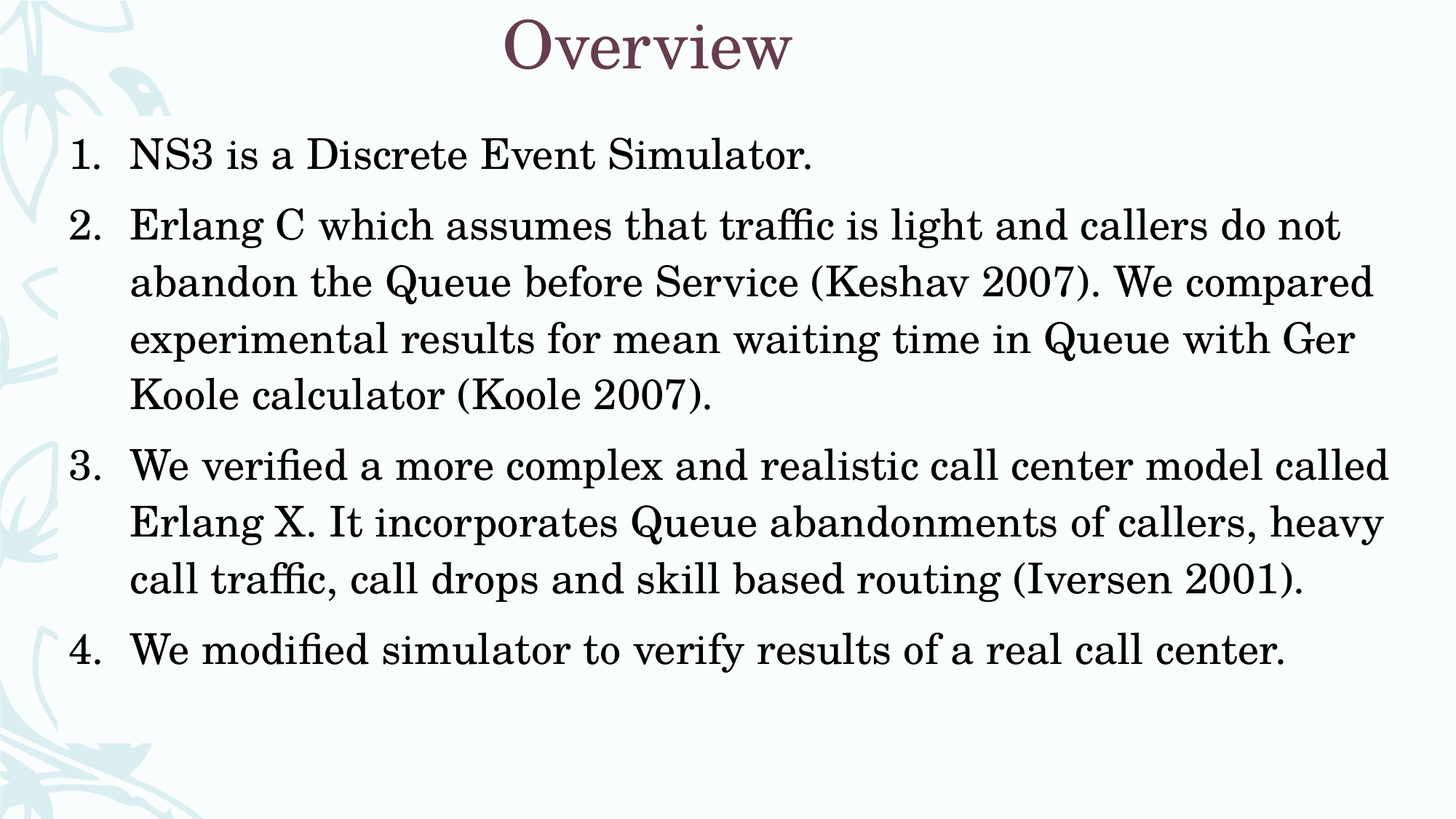

# Overview
NS3 is a Discrete Event Simulator.
Erlang C which assumes that traffic is light and callers do not abandon the Queue before Service (Keshav 2007). We compared experimental results for mean waiting time in Queue with Ger Koole calculator (Koole 2007).
We verified a more complex and realistic call center model called Erlang X. It incorporates Queue abandonments of callers, heavy call traffic, call drops and skill based routing (Iversen 2001).
We modified simulator to verify results of a real call center.